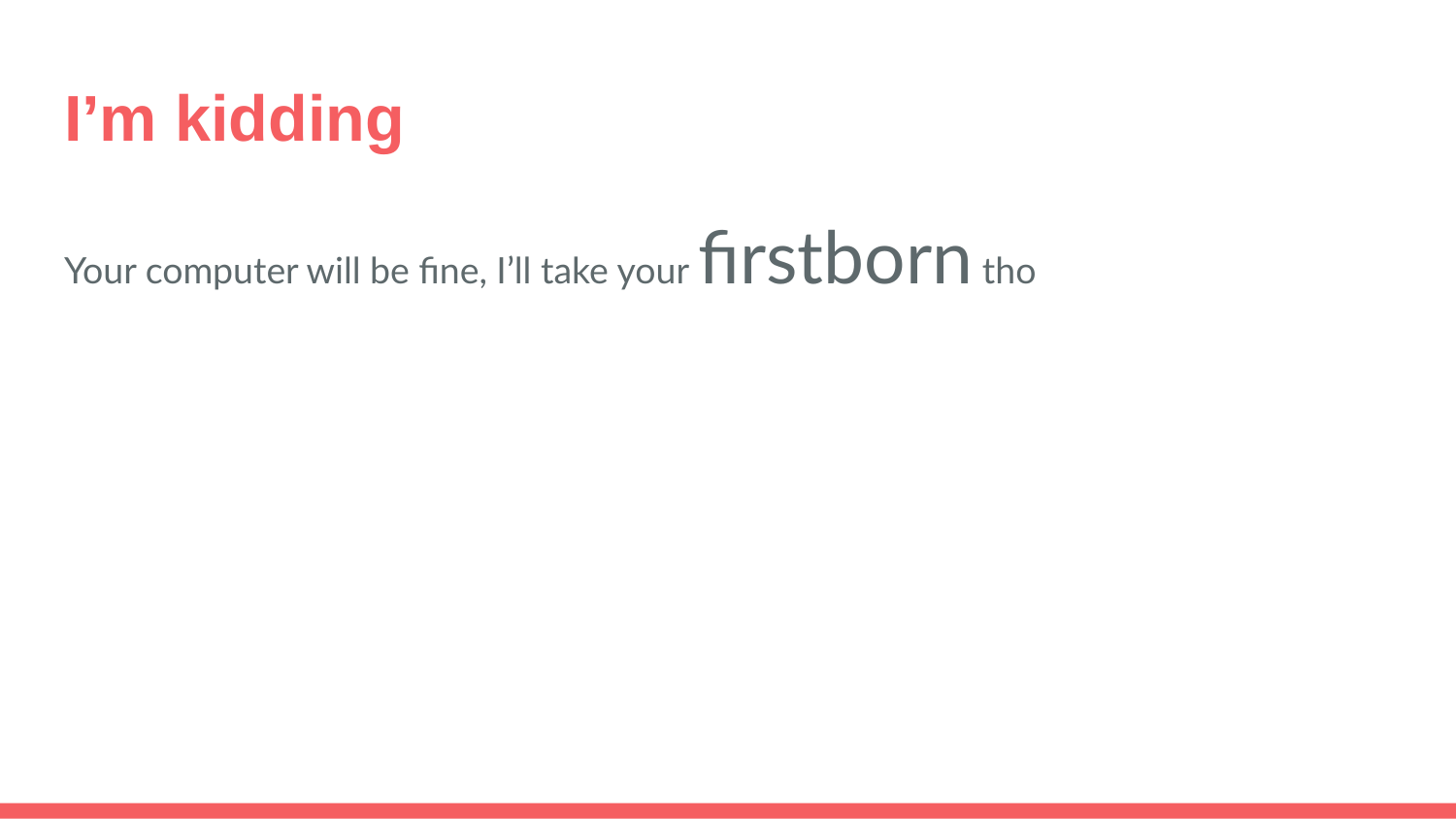

# I’m kidding
Your computer will be fine, I’ll take your firstborn tho